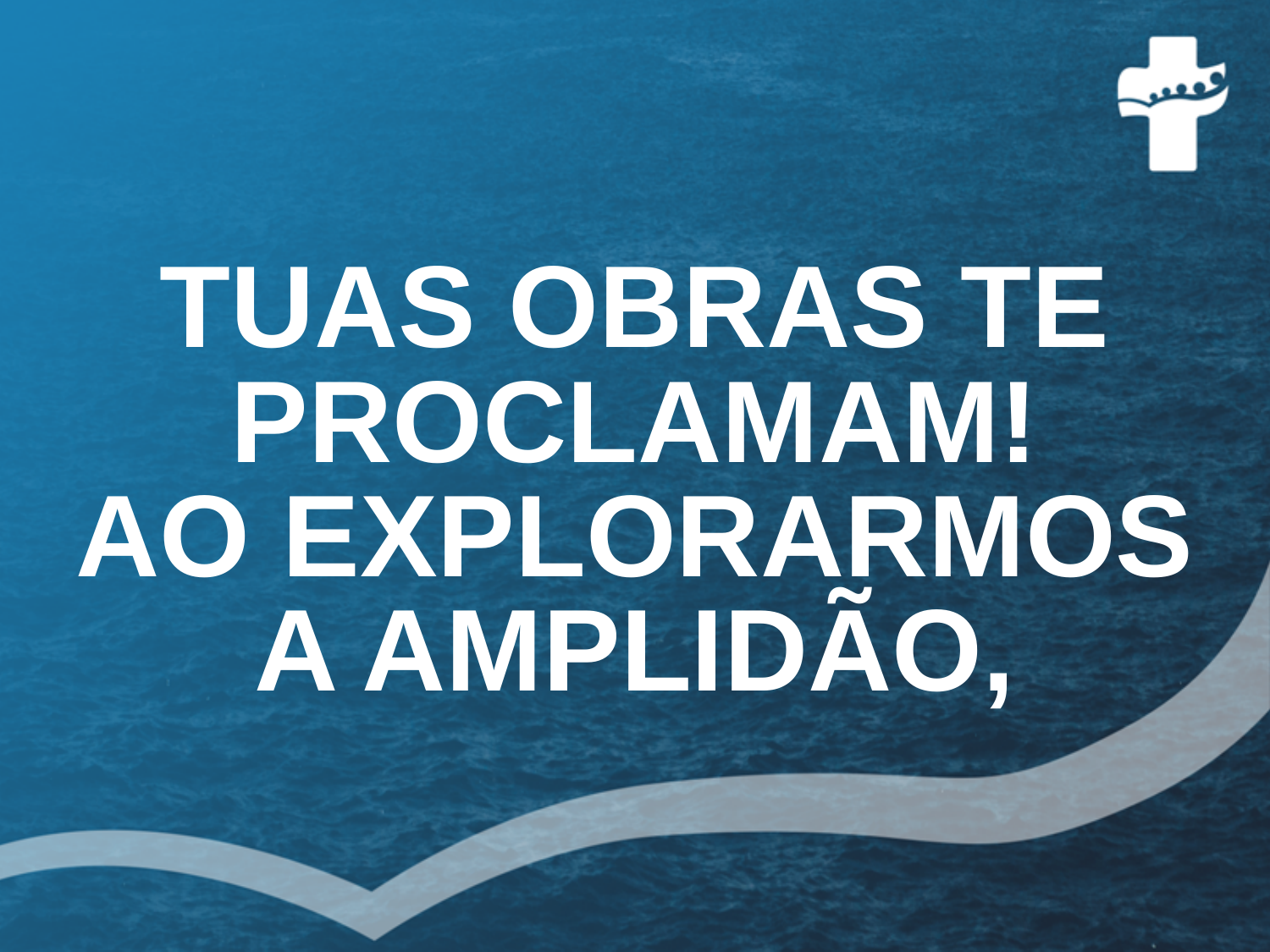

# TUAS OBRAS TE PROCLAMAM! AO EXPLORARMOS A AMPLIDÃO,